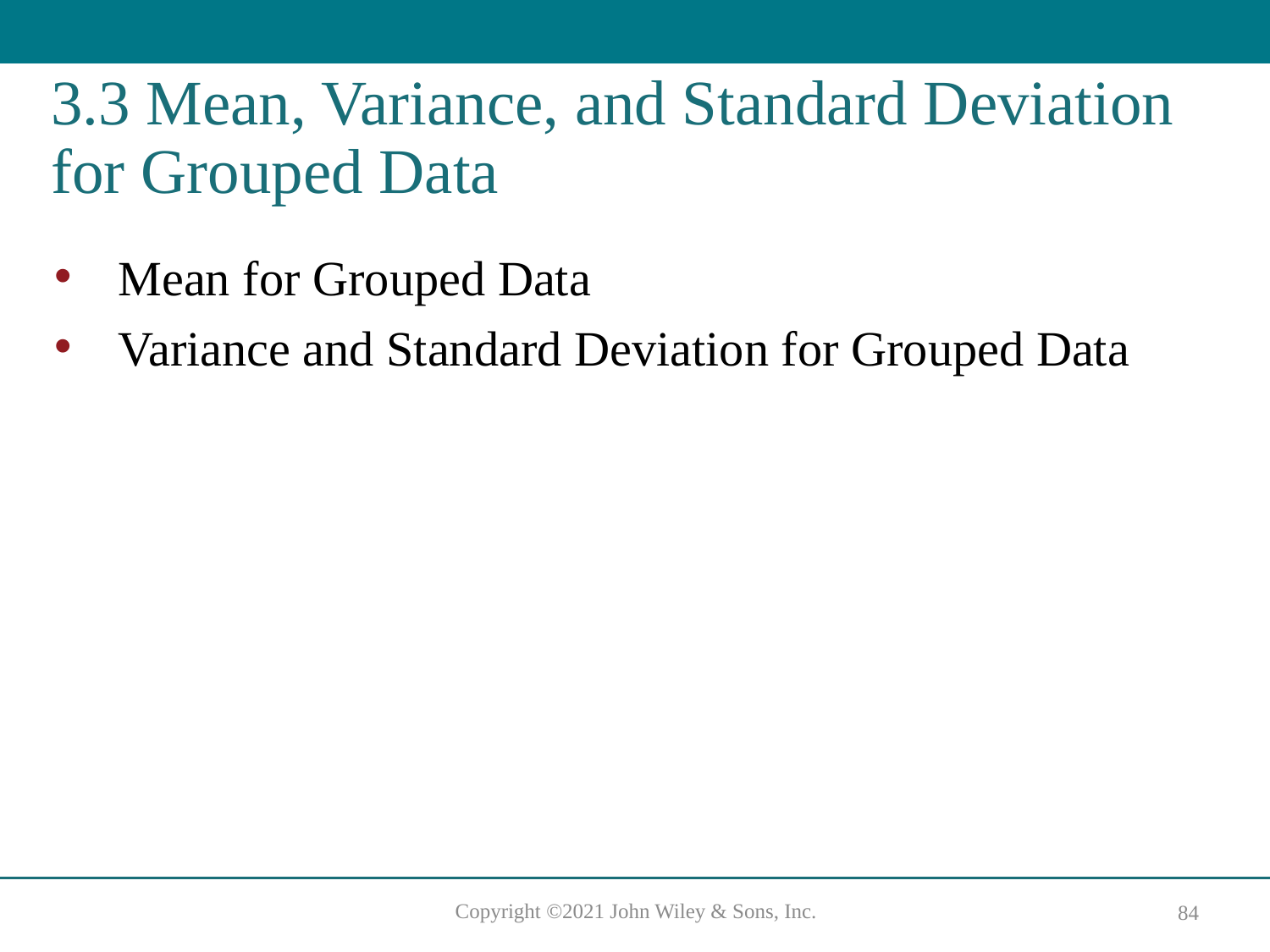

# 3.3 Mean, Variance, and Standard Deviation for Grouped Data
Mean for Grouped Data
Variance and Standard Deviation for Grouped Data